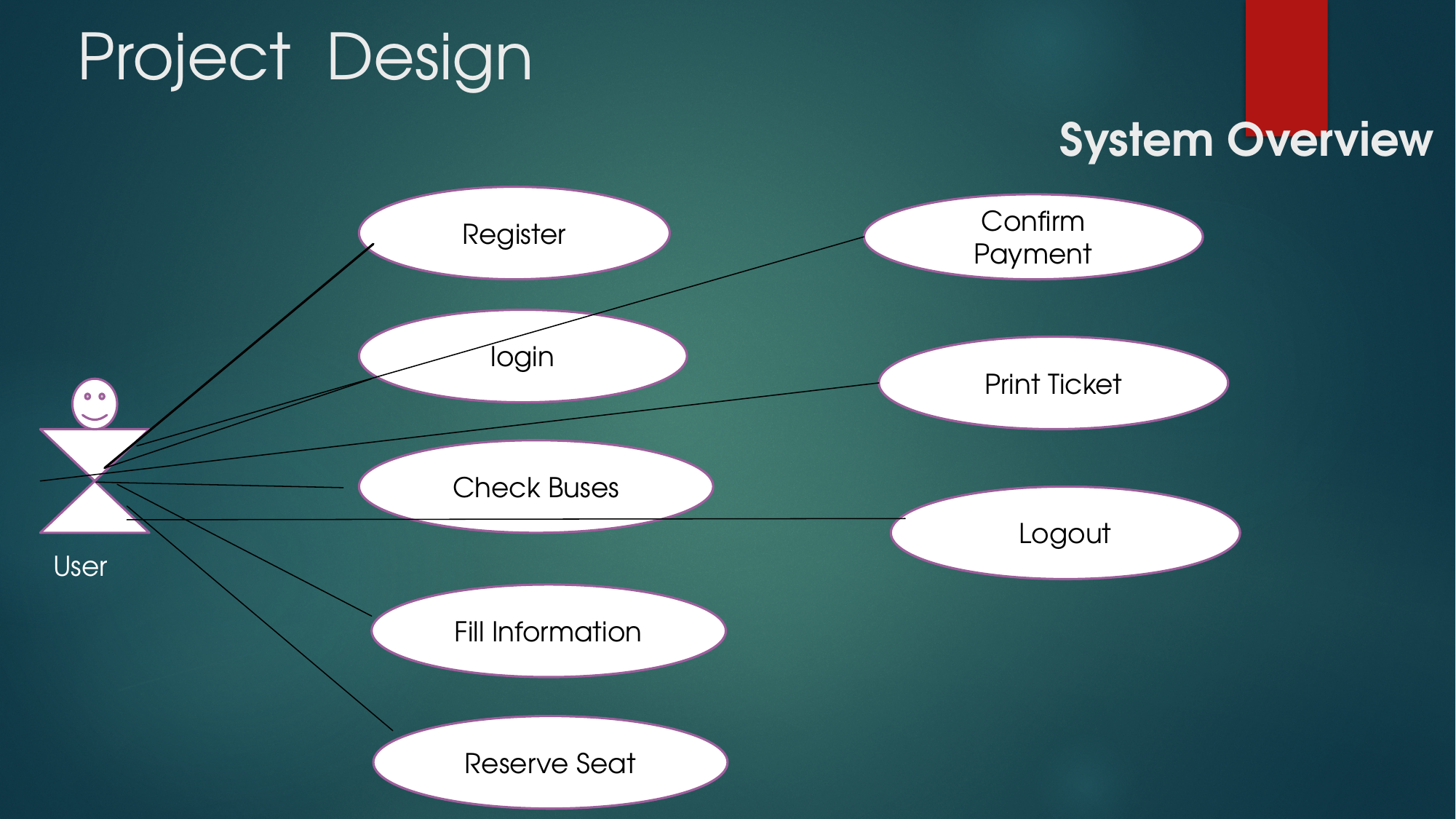

# Project  Design System Overview
Register
Confirm Payment
login
Print Ticket

Check Buses
Logout
User
Fill Information
Reserve Seat